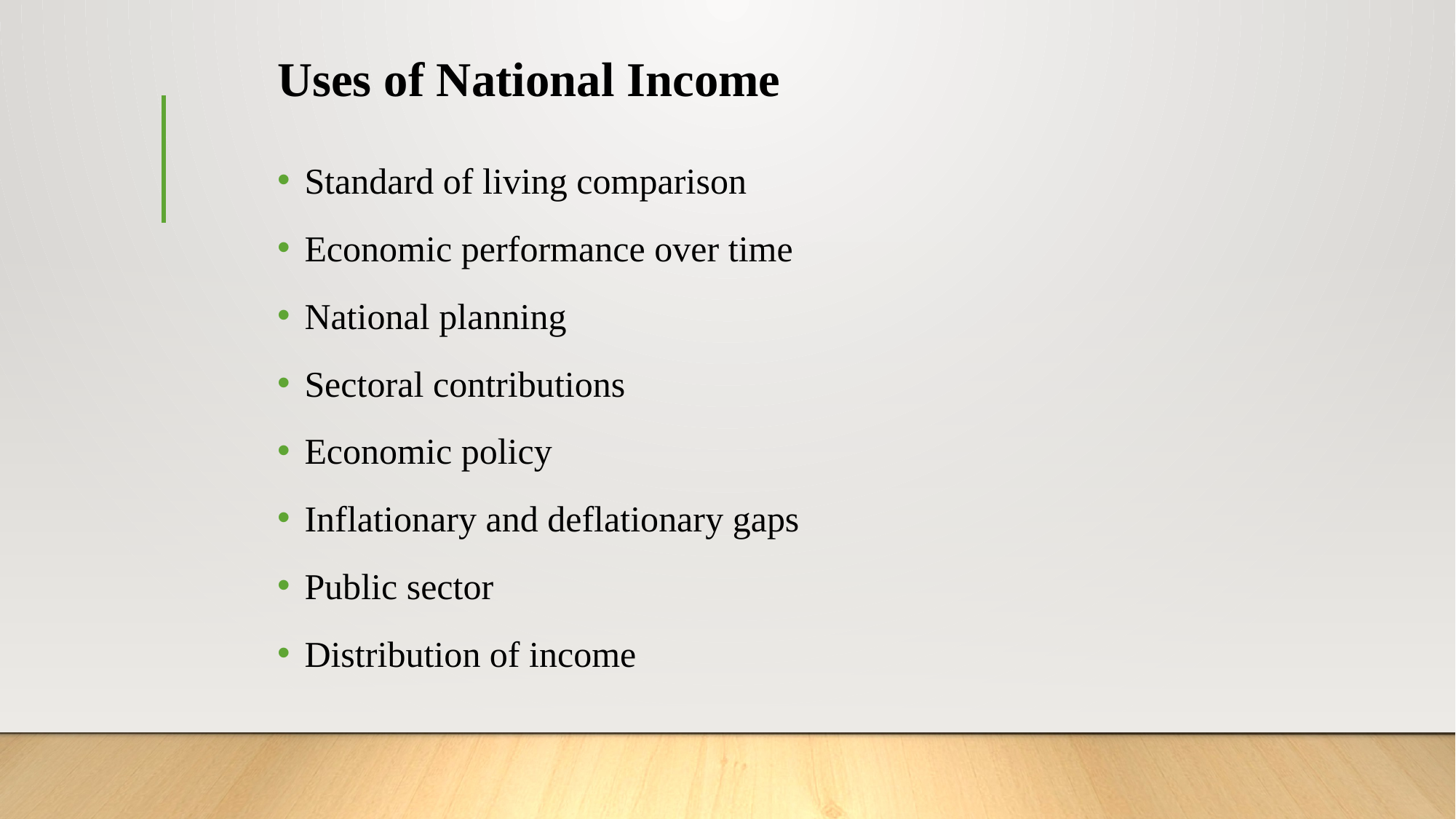

# Uses of National Income
Standard of living comparison
Economic performance over time
National planning
Sectoral contributions
Economic policy
Inflationary and deflationary gaps
Public sector
Distribution of income